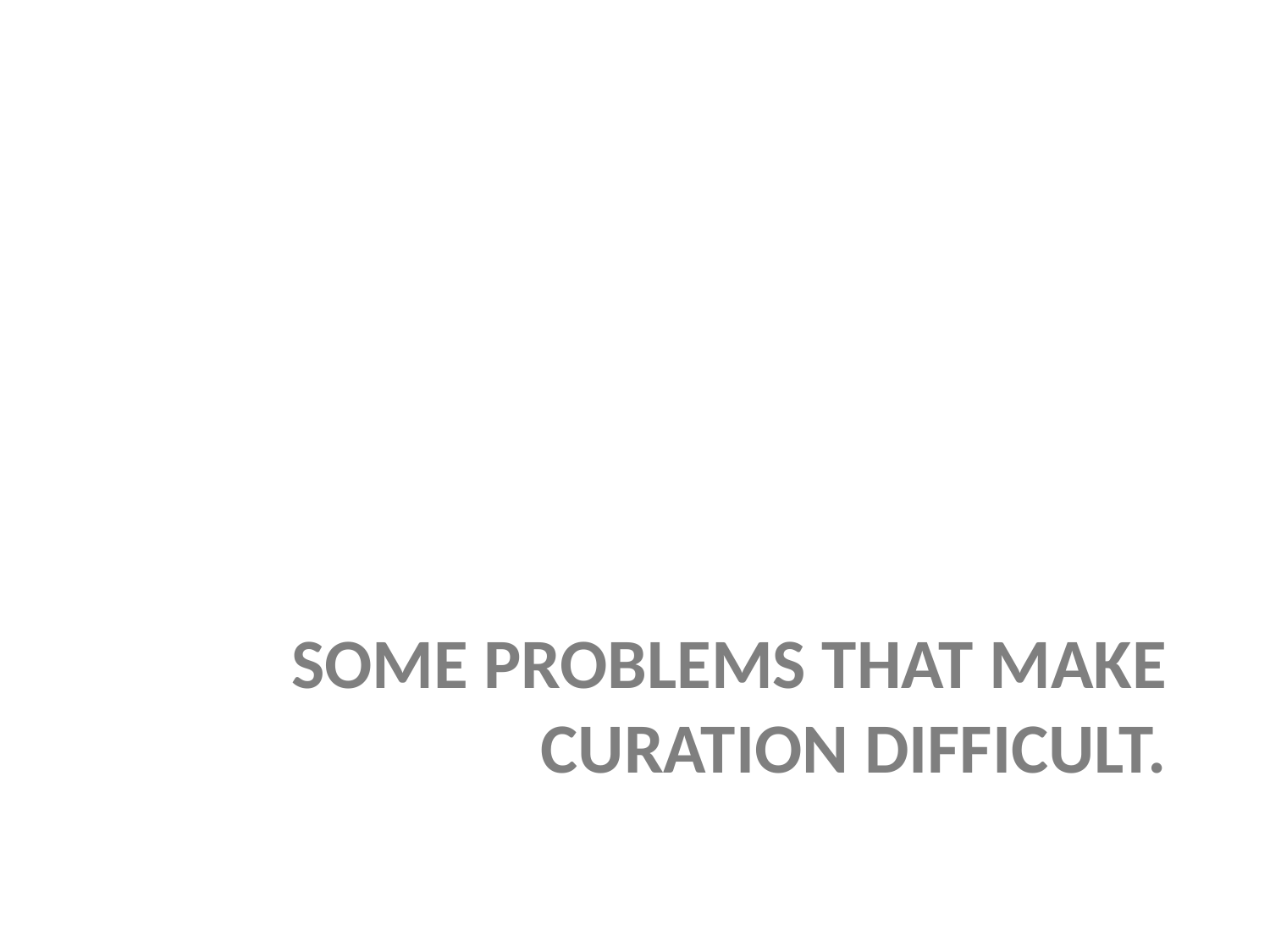

# Some Problems that make curation difficult.